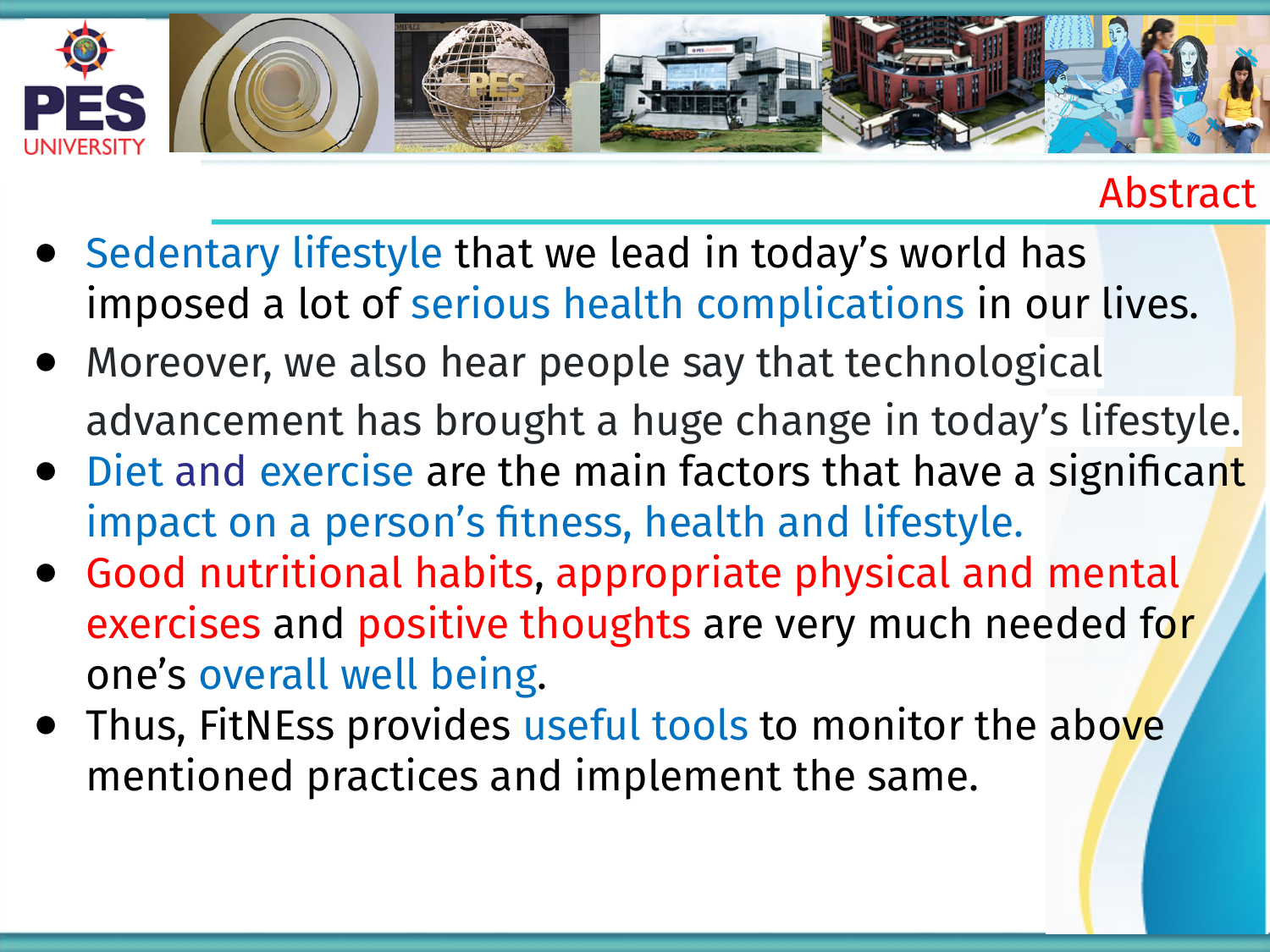

Abstract
Sedentary lifestyle that we lead in today’s world has imposed a lot of serious health complications in our lives.
Moreover, we also hear people say that technological advancement has brought a huge change in today’s lifestyle.
Diet and exercise are the main factors that have a significant impact on a person’s fitness, health and lifestyle.
Good nutritional habits, appropriate physical and mental exercises and positive thoughts are very much needed for one’s overall well being.
Thus, FitNEss provides useful tools to monitor the above mentioned practices and implement the same.